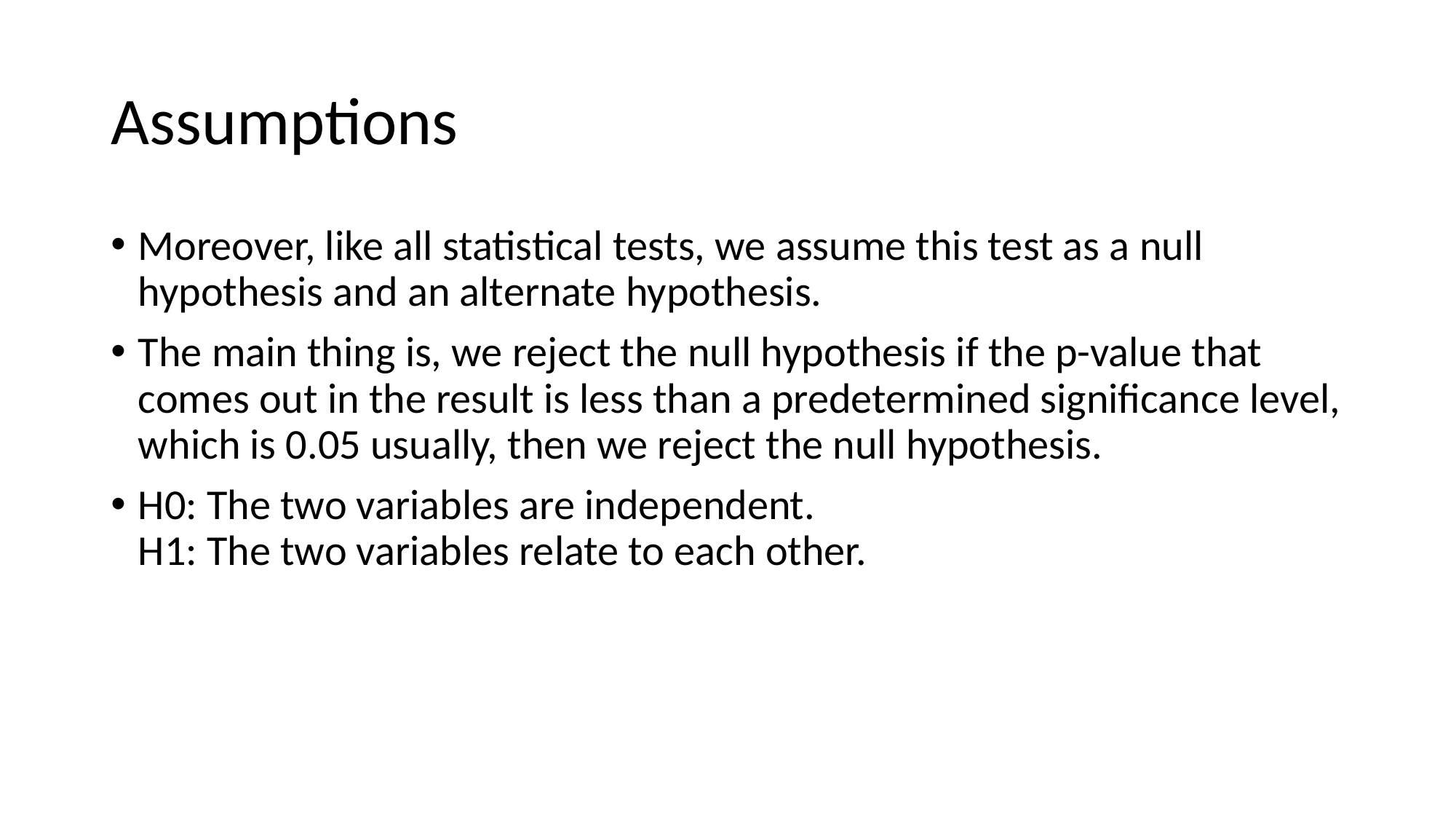

# Assumptions
Moreover, like all statistical tests, we assume this test as a null hypothesis and an alternate hypothesis.
The main thing is, we reject the null hypothesis if the p-value that comes out in the result is less than a predetermined significance level, which is 0.05 usually, then we reject the null hypothesis.
H0: The two variables are independent.
H1: The two variables relate to each other.